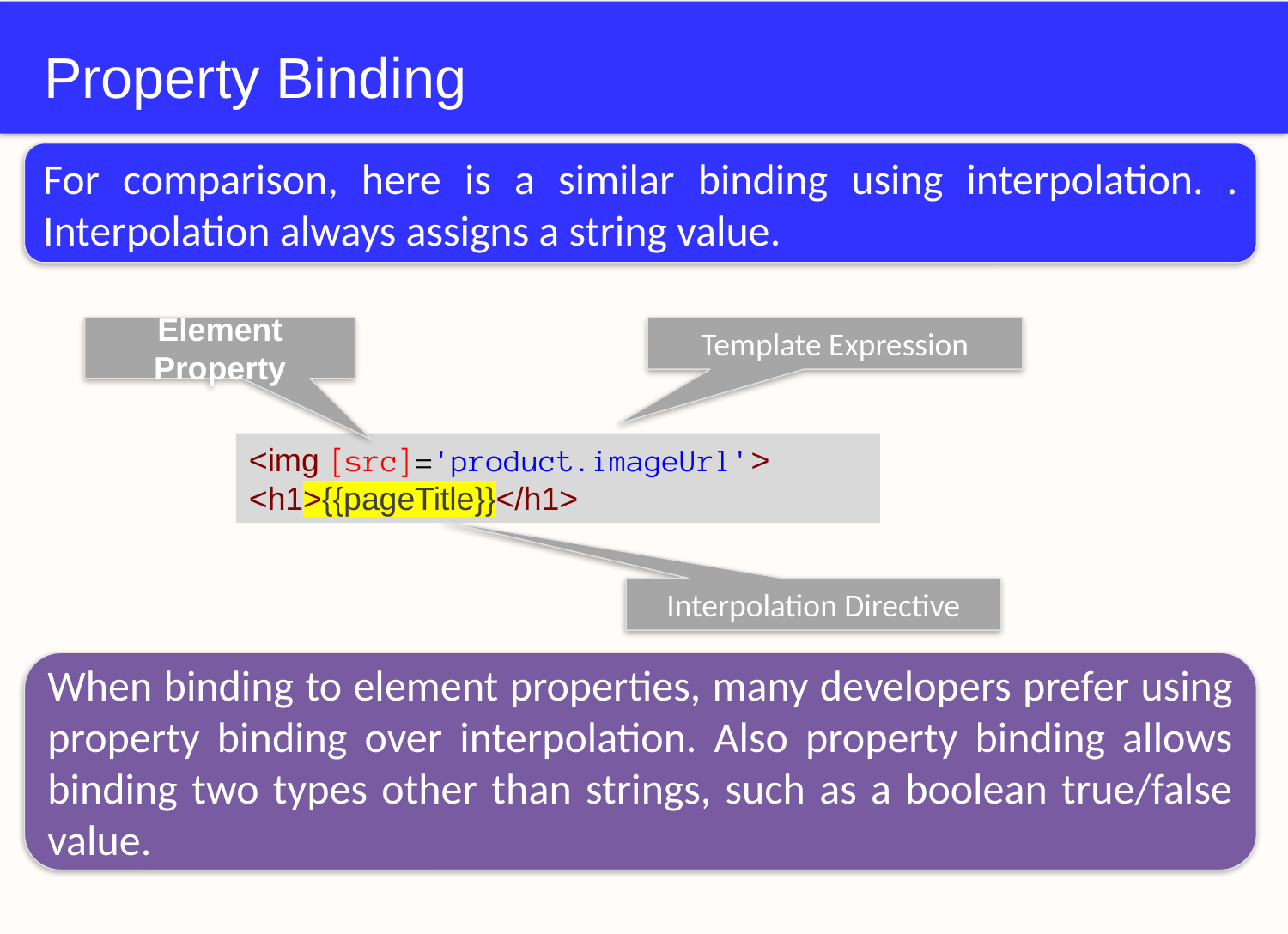

# Property Binding
For comparison, here is a similar binding using interpolation. . Interpolation always assigns a string value.
Element Property
Template Expression
<img [src]='product.imageUrl'>
<h1>{{pageTitle}}</h1>
Interpolation Directive
When binding to element properties, many developers prefer using property binding over interpolation. Also property binding allows binding two types other than strings, such as a boolean true/false value.